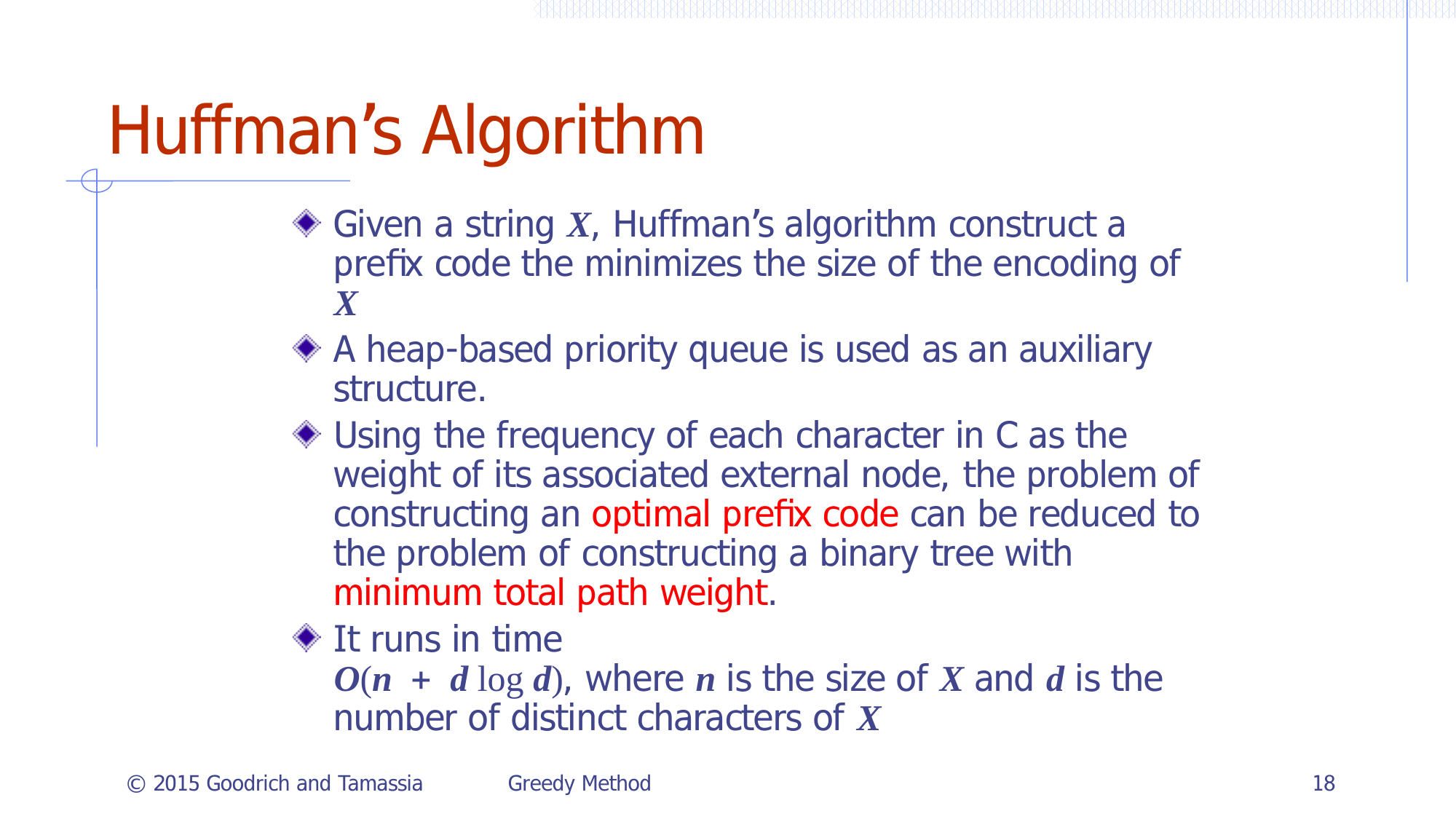

# Huffman’s Algorithm
Given a string X, Huffman’s algorithm construct a prefix code the minimizes the size of the encoding of X
A heap-based priority queue is used as an auxiliary structure.
Using the frequency of each character in C as the weight of its associated external node, the problem of constructing an optimal prefix code can be reduced to the problem of constructing a binary tree with minimum total path weight.
It runs in time
O(n + d log d), where n is the size of X and d is the number of distinct characters of X
Greedy Method
18